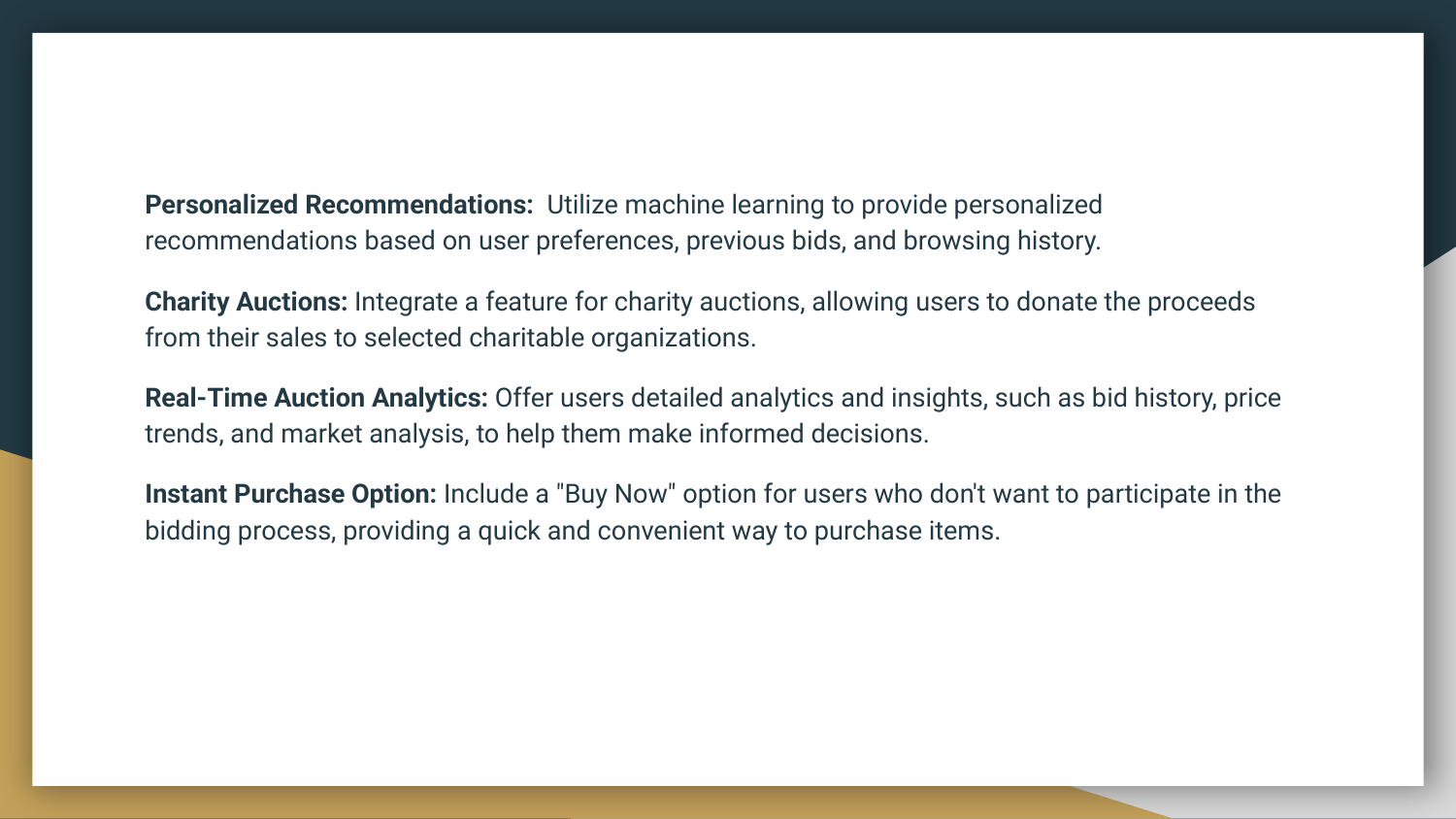

Personalized Recommendations:  Utilize machine learning to provide personalized recommendations based on user preferences, previous bids, and browsing history.
Charity Auctions: Integrate a feature for charity auctions, allowing users to donate the proceeds from their sales to selected charitable organizations.
Real-Time Auction Analytics: Offer users detailed analytics and insights, such as bid history, price trends, and market analysis, to help them make informed decisions.
Instant Purchase Option: Include a "Buy Now" option for users who don't want to participate in the bidding process, providing a quick and convenient way to purchase items.